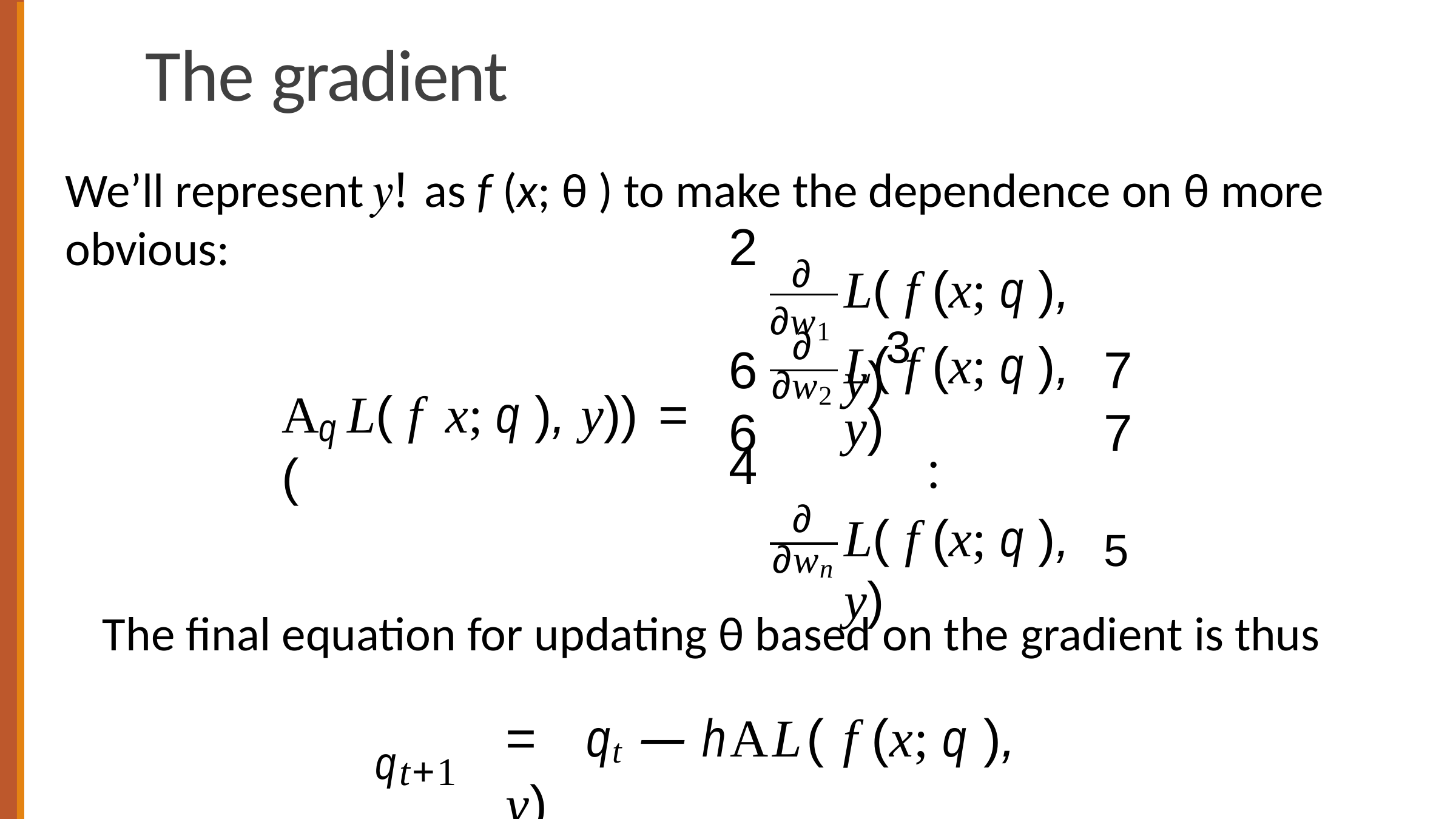

# The gradient
We’ll represent 𝑦! as f (x; θ ) to make the dependence on θ more
2
obvious:
∂
L( f (x; q ), y)3
∂w1

∂
∂w2
L( f (x; q ), y)
6
7

A	L( f (
x; q ), y))	=
6
75
q
.
4
.
∂
∂wn
L( f (x; q ), y)

The final equation for updating θ based on the gradient is thus
=	qt — hAL( f (x; q ), y)
qt+1